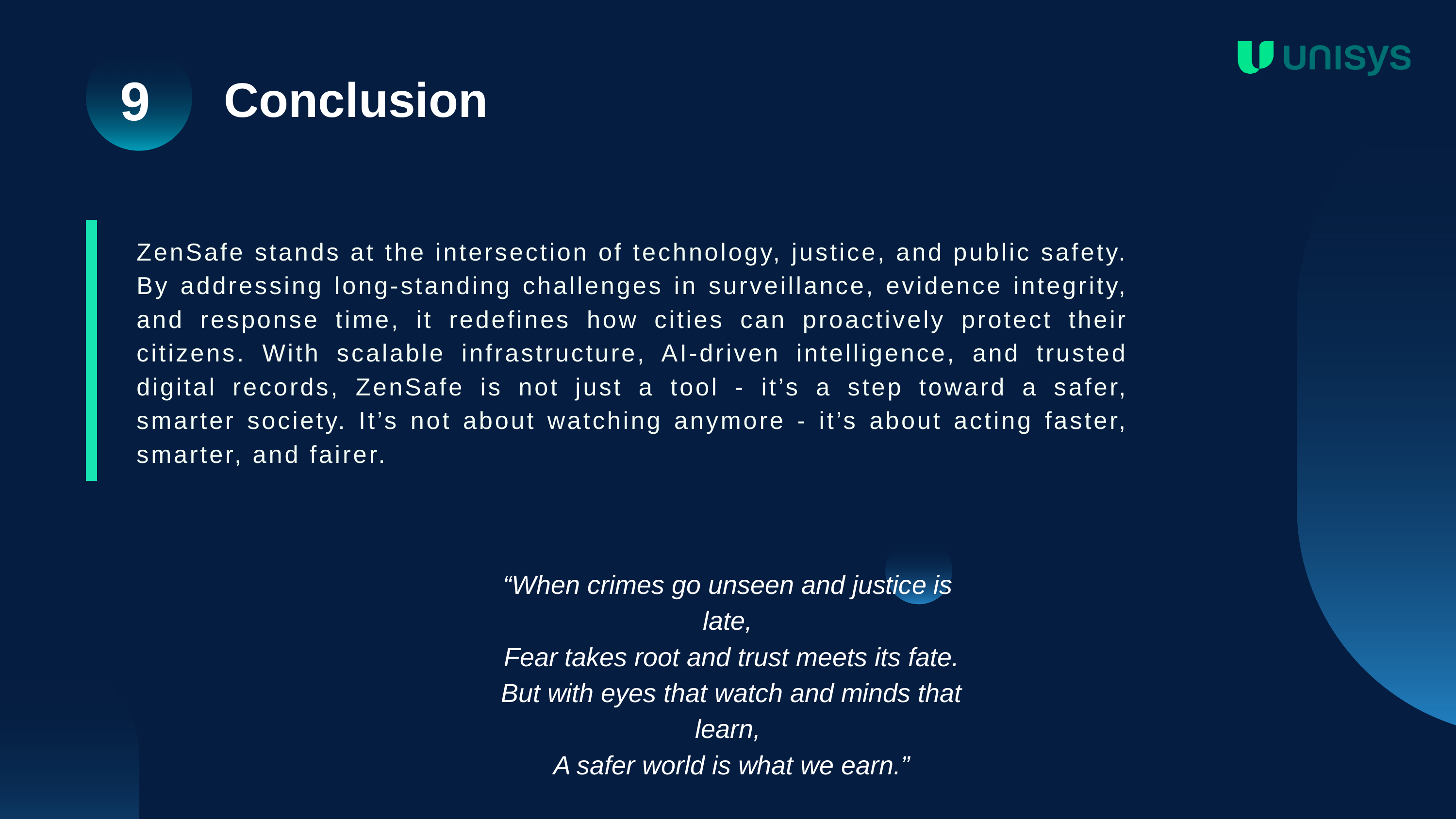

9
Conclusion

ZenSafe stands at the intersection of technology, justice, and public safety. By addressing long-standing challenges in surveillance, evidence integrity, and response time, it redefines how cities can proactively protect their citizens. With scalable infrastructure, AI-driven intelligence, and trusted digital records, ZenSafe is not just a tool - it’s a step toward a safer, smarter society. It’s not about watching anymore - it’s about acting faster, smarter, and fairer.

“When crimes go unseen and justice is late,
 Fear takes root and trust meets its fate.
 But with eyes that watch and minds that learn,
 A safer world is what we earn.”